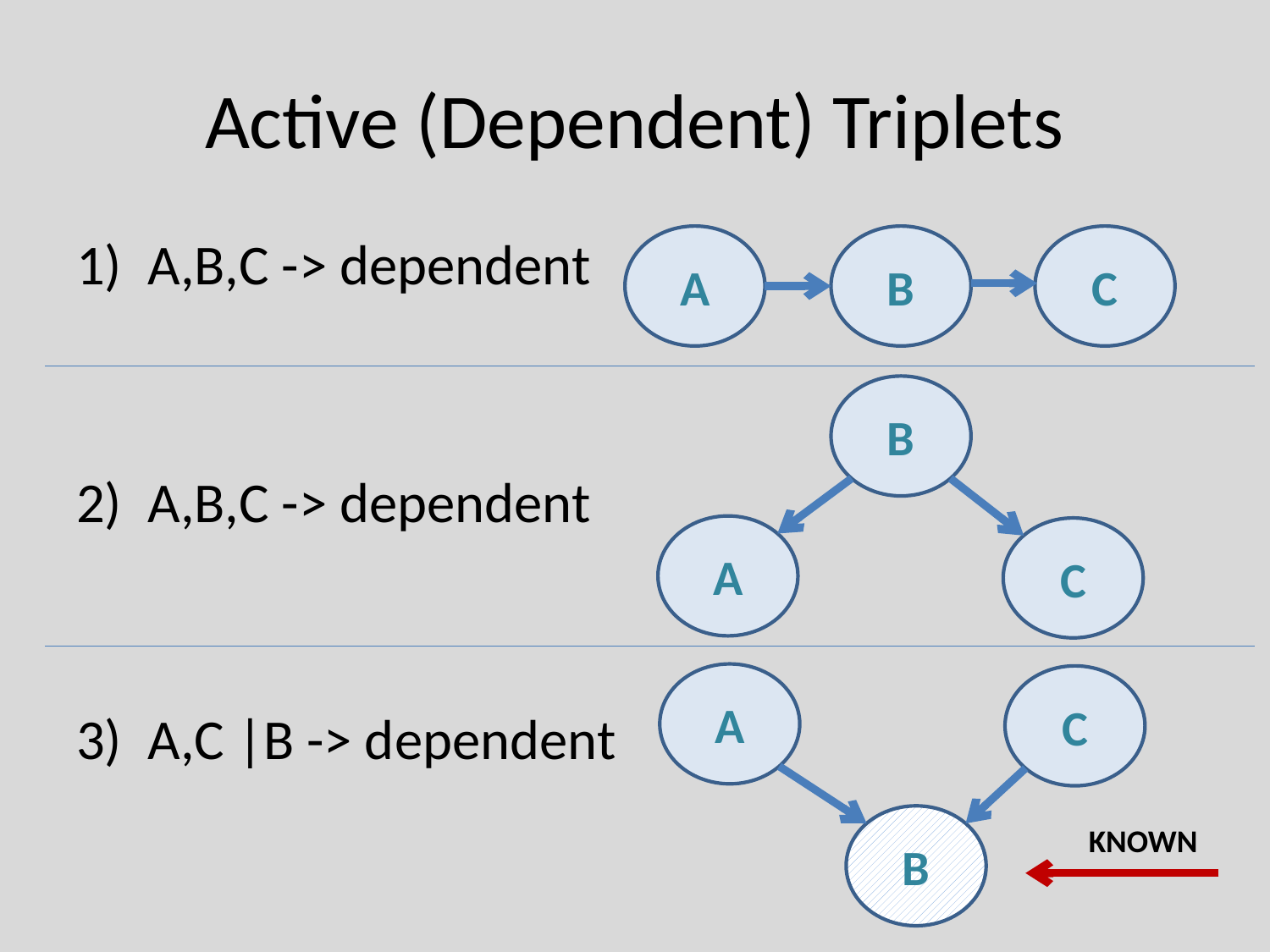

# Active (Dependent) Triplets
A,B,C -> dependent

A,B,C -> dependent

A,C |B -> dependent

A
B
C
B
A
C
A
C
B
KNOWN